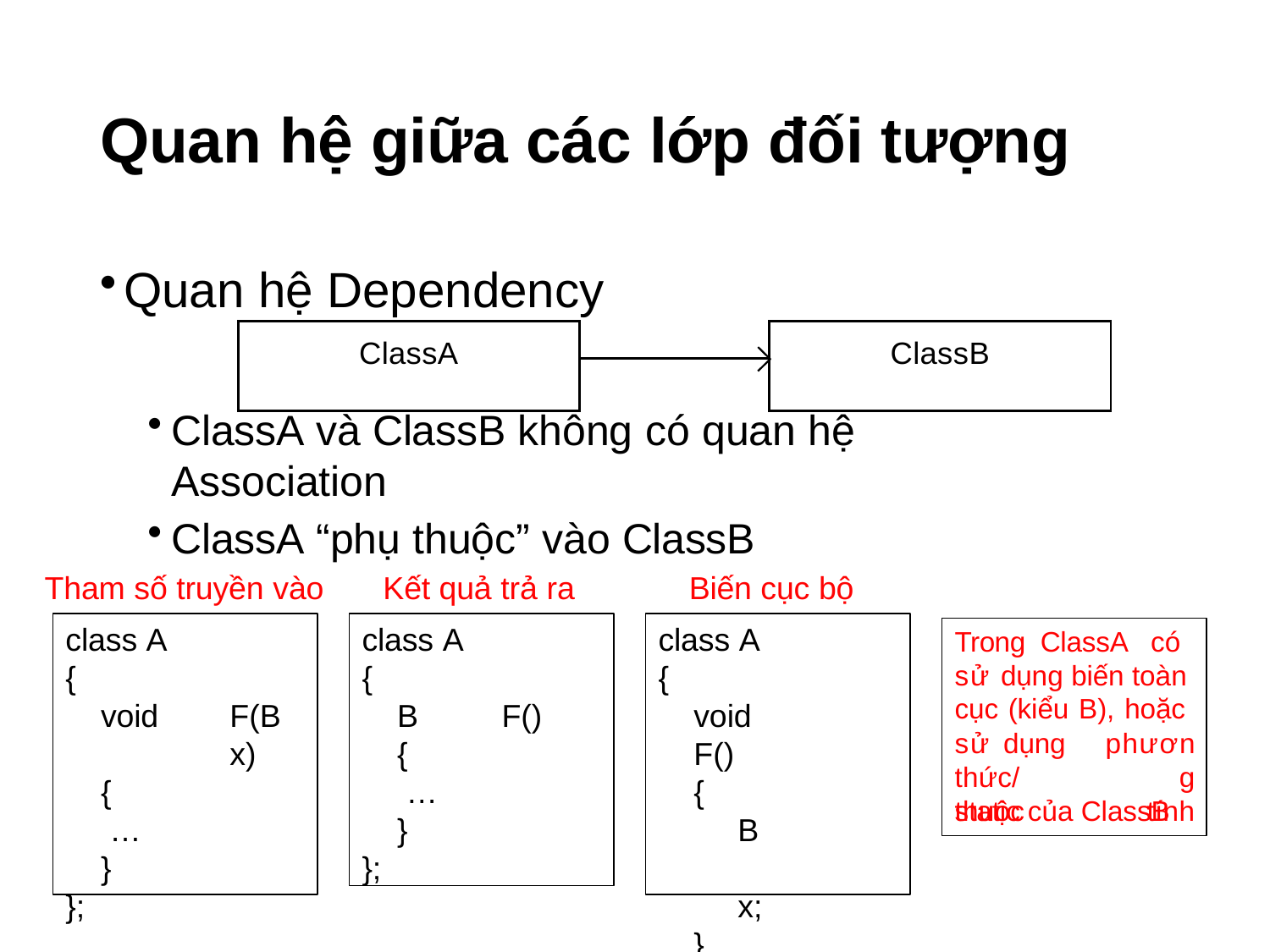

# Quan hệ giữa các lớp đối tượng
Quan hệ Dependency

ClassA và ClassB không có quan hệ Association
ClassA “phụ thuộc” vào ClassB
| ClassA |  | ClassB |
| --- | --- | --- |
|  |  |  |

Tham số truyền vào
Kết quả trả ra
Biến cục bộ

class A
{
B	F()
{
…
}
};

class A
{
void	F(B	x)
{
…
}
};
class A
{
void	F()
{
B	x;
}
};

Trong ClassA có  sử dụng biến toàn  cục (kiểu B), hoặc  sử dụng
phương
tính
thức/thuộc
static của ClassB